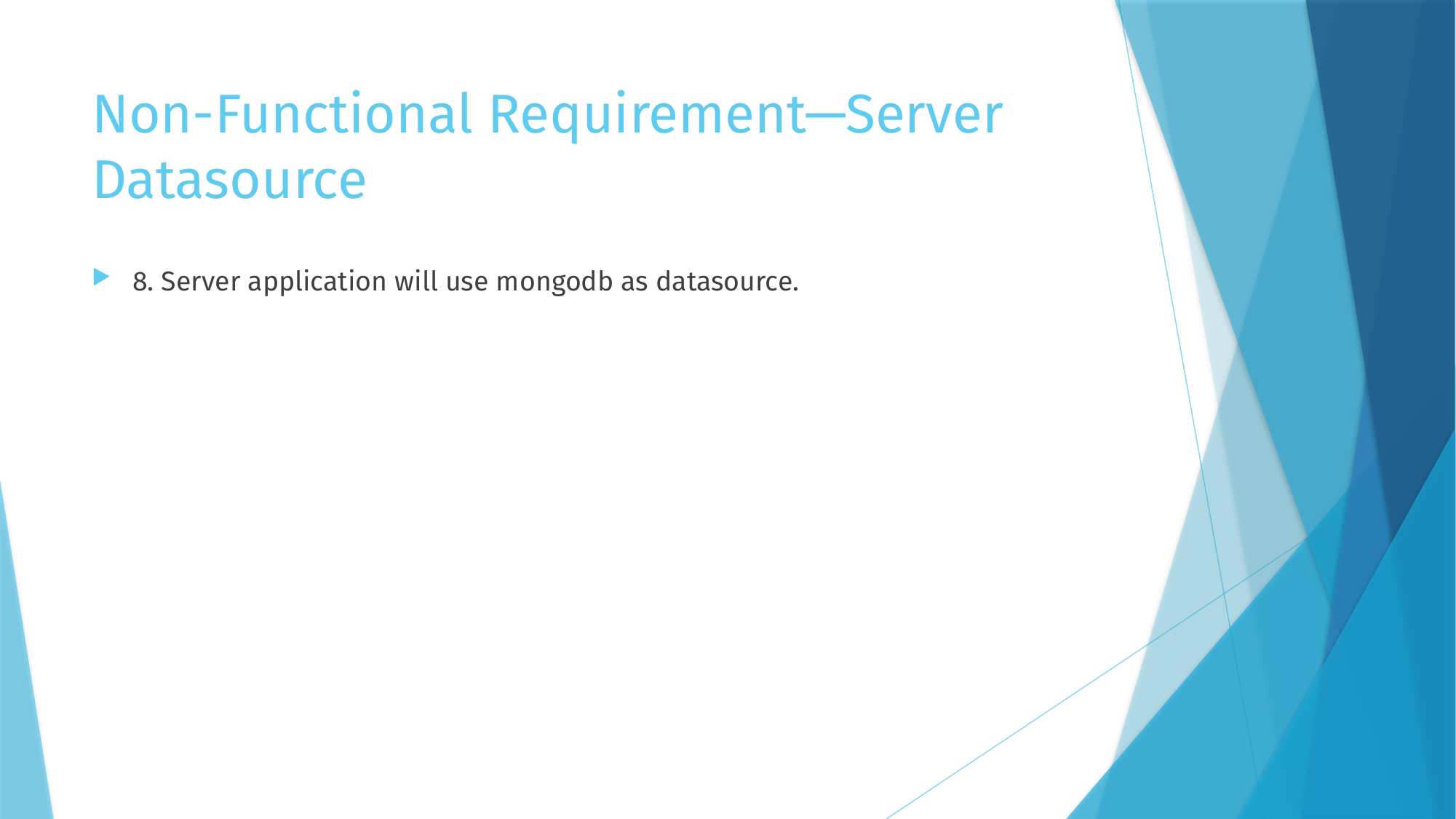

# Non-Functional Requirement—Server Datasource
8. Server application will use mongodb as datasource.